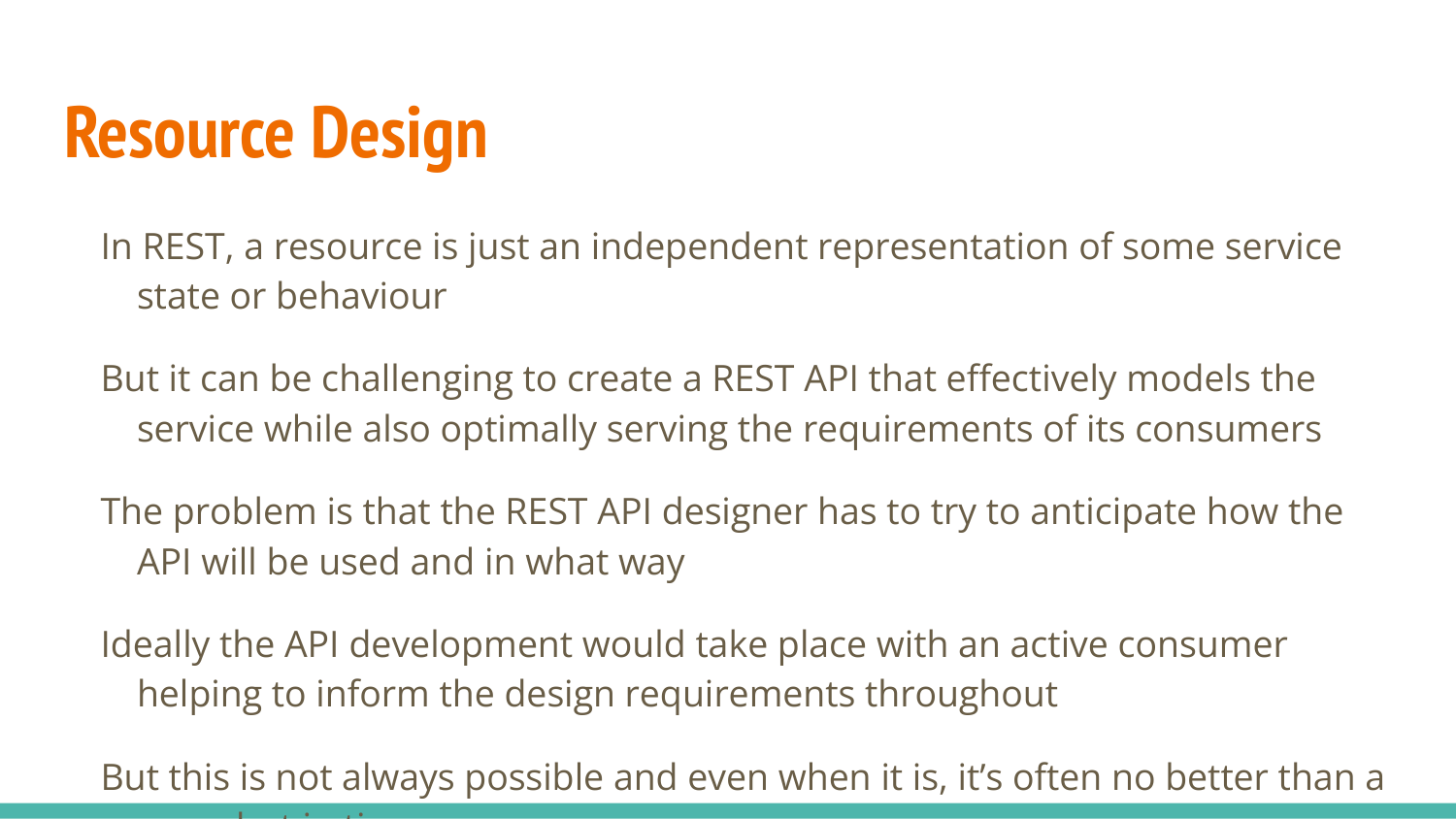

# Resource Design
In REST, a resource is just an independent representation of some service state or behaviour
But it can be challenging to create a REST API that effectively models the service while also optimally serving the requirements of its consumers
The problem is that the REST API designer has to try to anticipate how the API will be used and in what way
Ideally the API development would take place with an active consumer helping to inform the design requirements throughout
But this is not always possible and even when it is, it’s often no better than a snapshot in time